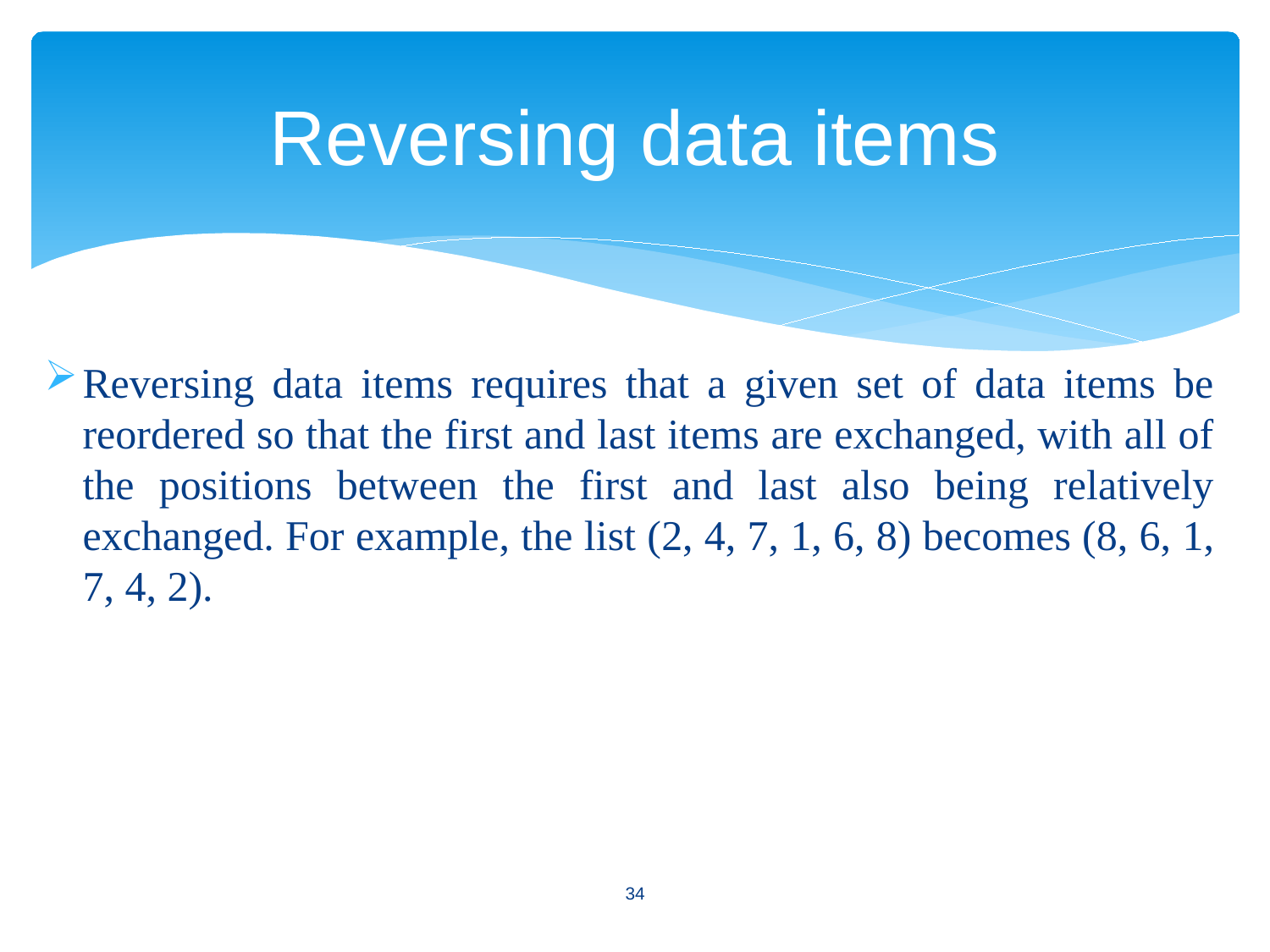

# Reversing data items
Reversing data items requires that a given set of data items be reordered so that the first and last items are exchanged, with all of the positions between the first and last also being relatively exchanged. For example, the list (2, 4, 7, 1, 6, 8) becomes (8, 6, 1, 7, 4, 2).
34